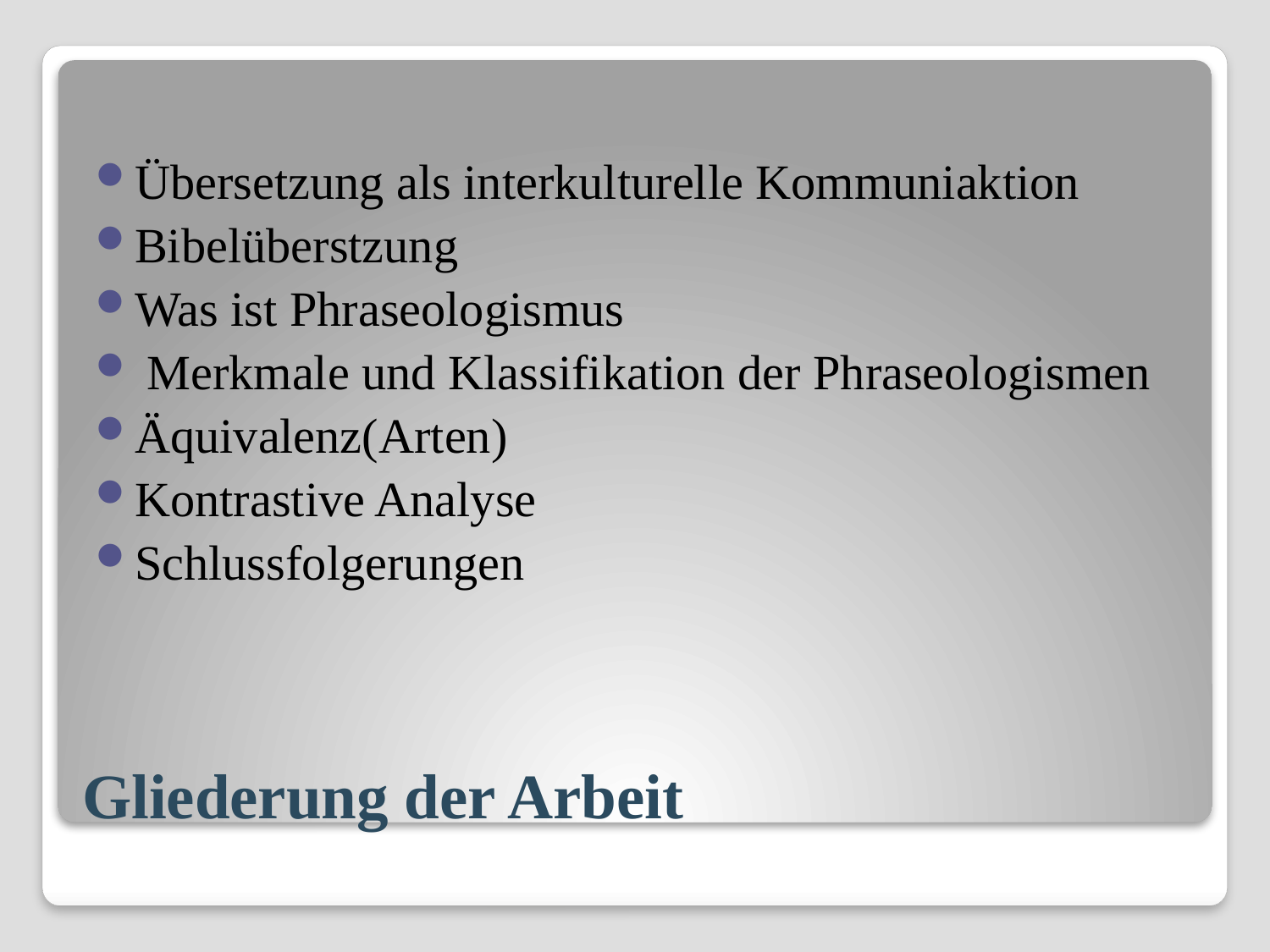

Übersetzung als interkulturelle Kommuniaktion
Bibelüberstzung
Was ist Phraseologismus
 Merkmale und Klassifikation der Phraseologismen
Äquivalenz(Arten)
Kontrastive Analyse
Schlussfolgerungen

# Gliederung der Arbeit